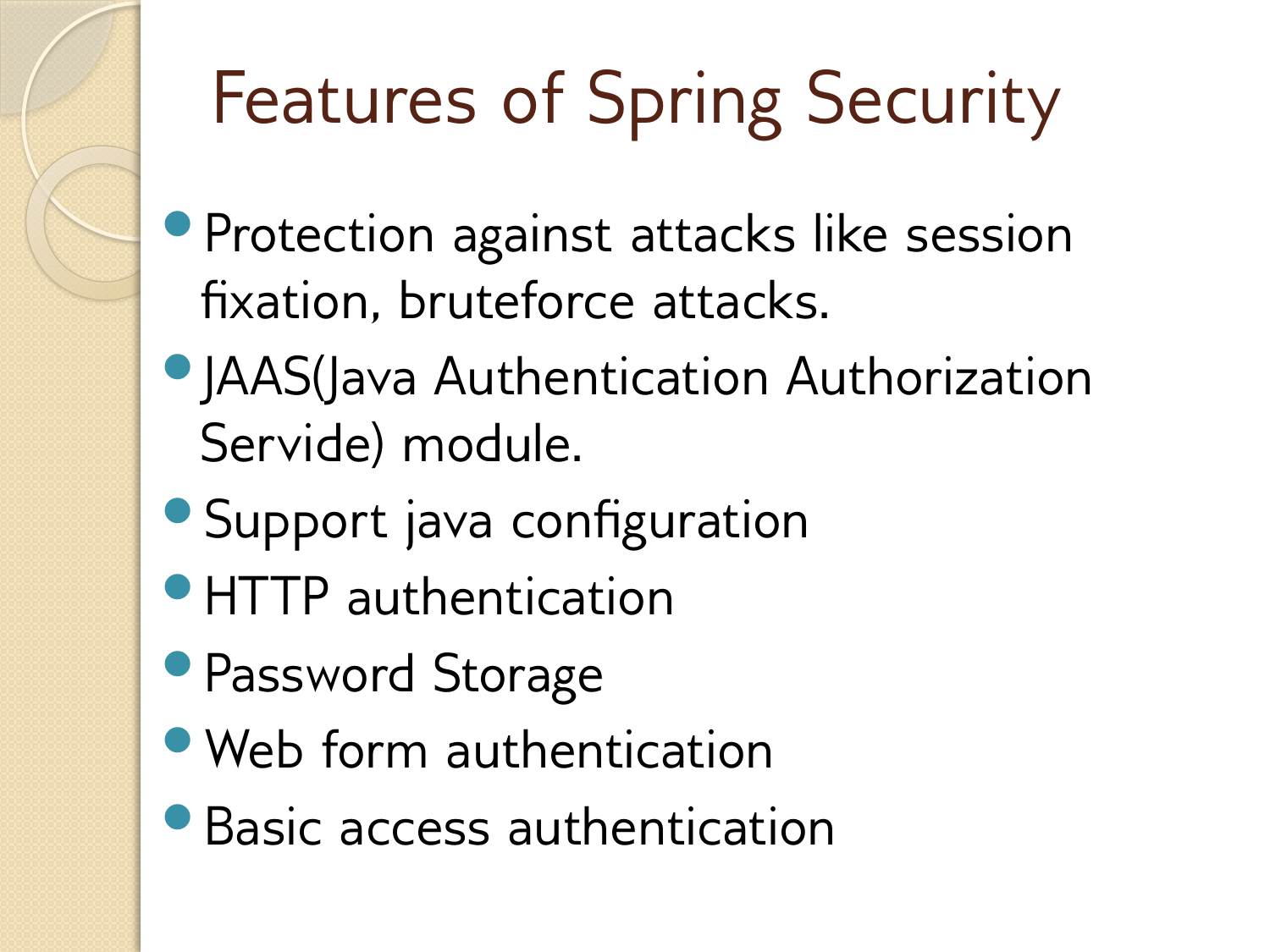

# Features of Spring Security
Protection against attacks like session fixation, bruteforce attacks.
JAAS(Java Authentication Authorization Servide) module.
Support java configuration
HTTP authentication
Password Storage
Web form authentication
Basic access authentication